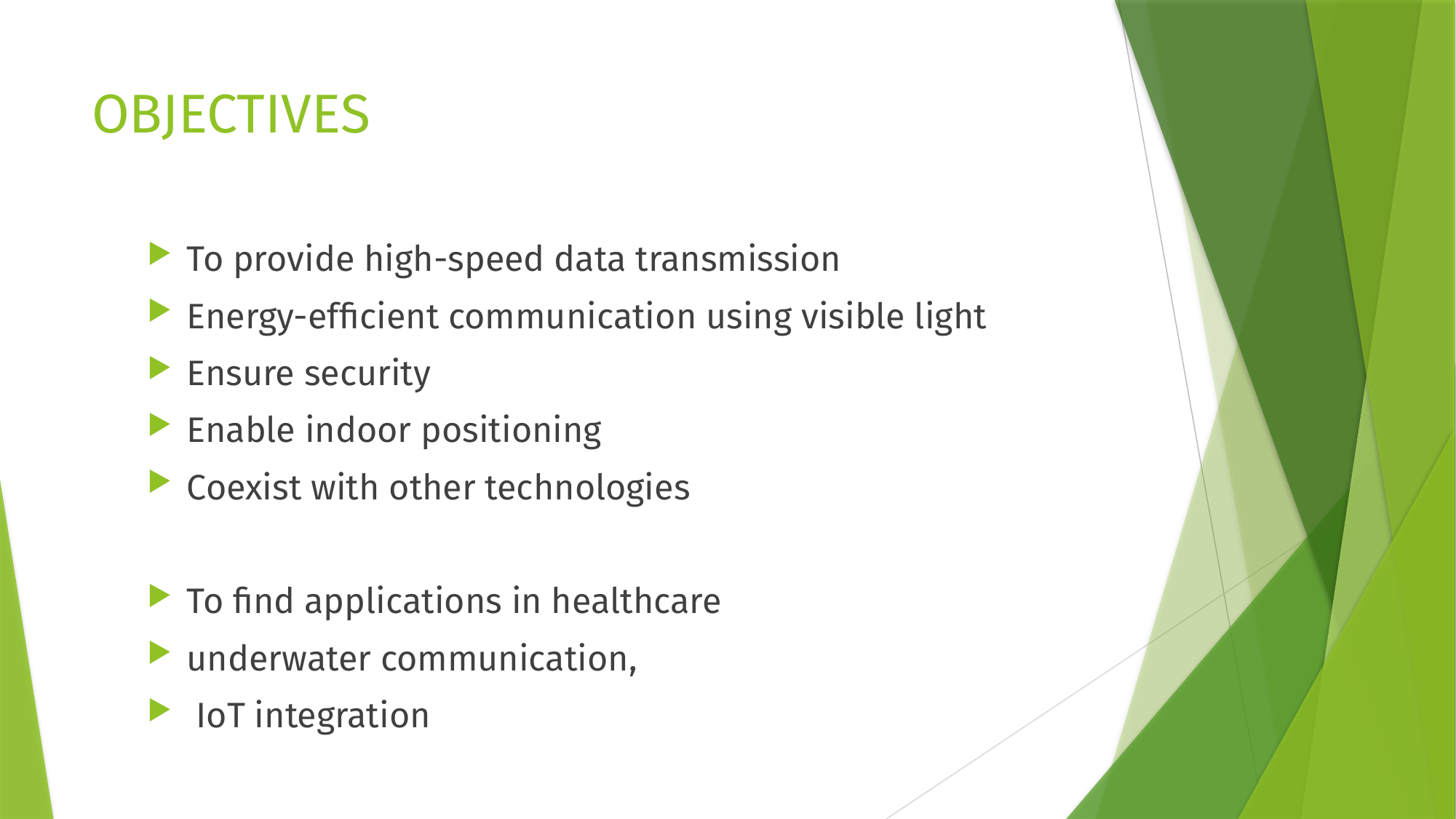

# OBJECTIVES
To provide high-speed data transmission
Energy-efficient communication using visible light
Ensure security
Enable indoor positioning
Coexist with other technologies

To find applications in healthcare
underwater communication,
 IoT integration